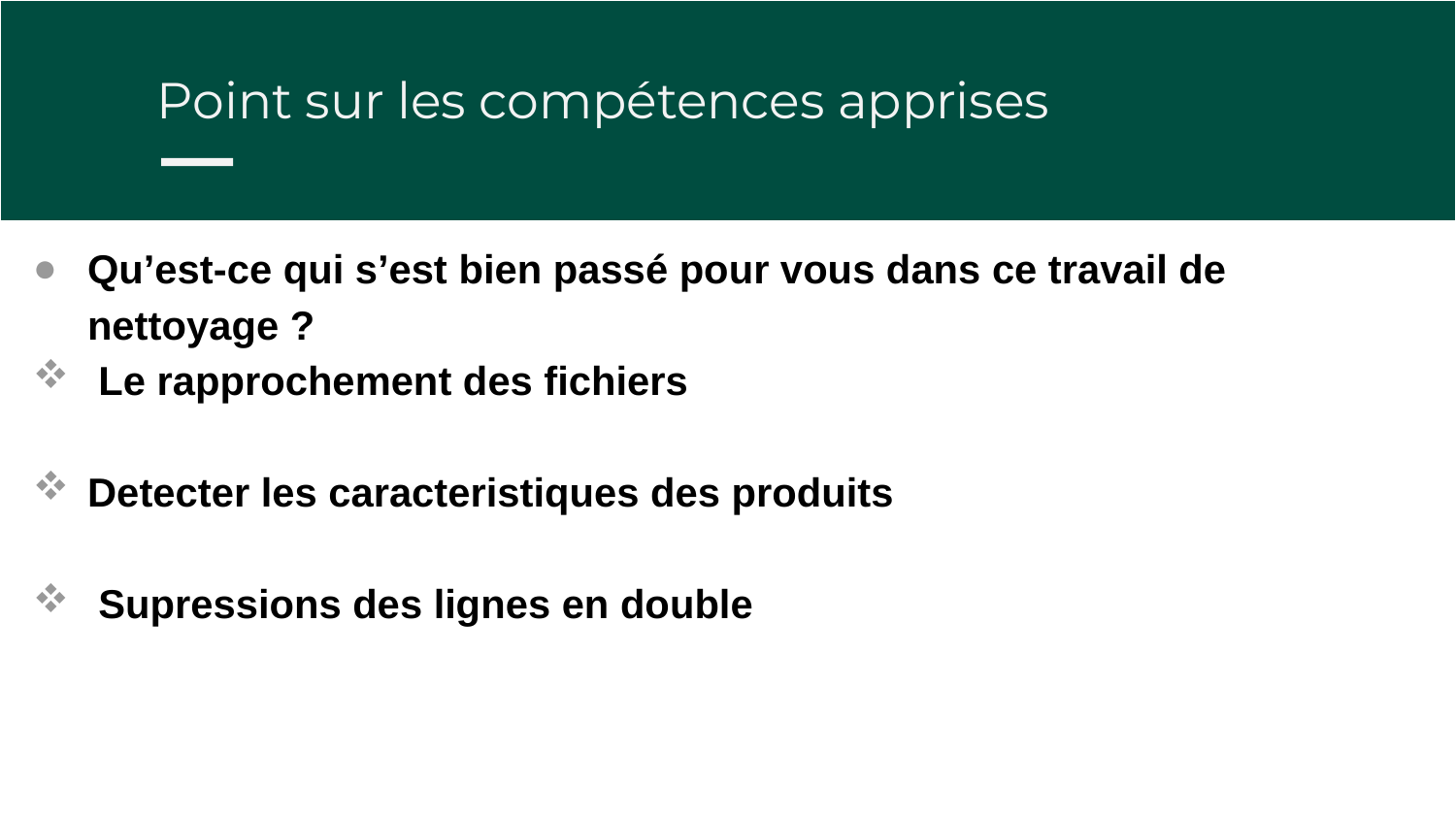

Point sur les compétences apprises

Qu’est-ce qui s’est bien passé pour vous dans ce travail de nettoyage ?
 Le rapprochement des fichiers

Detecter les caracteristiques des produits

 Supressions des lignes en double